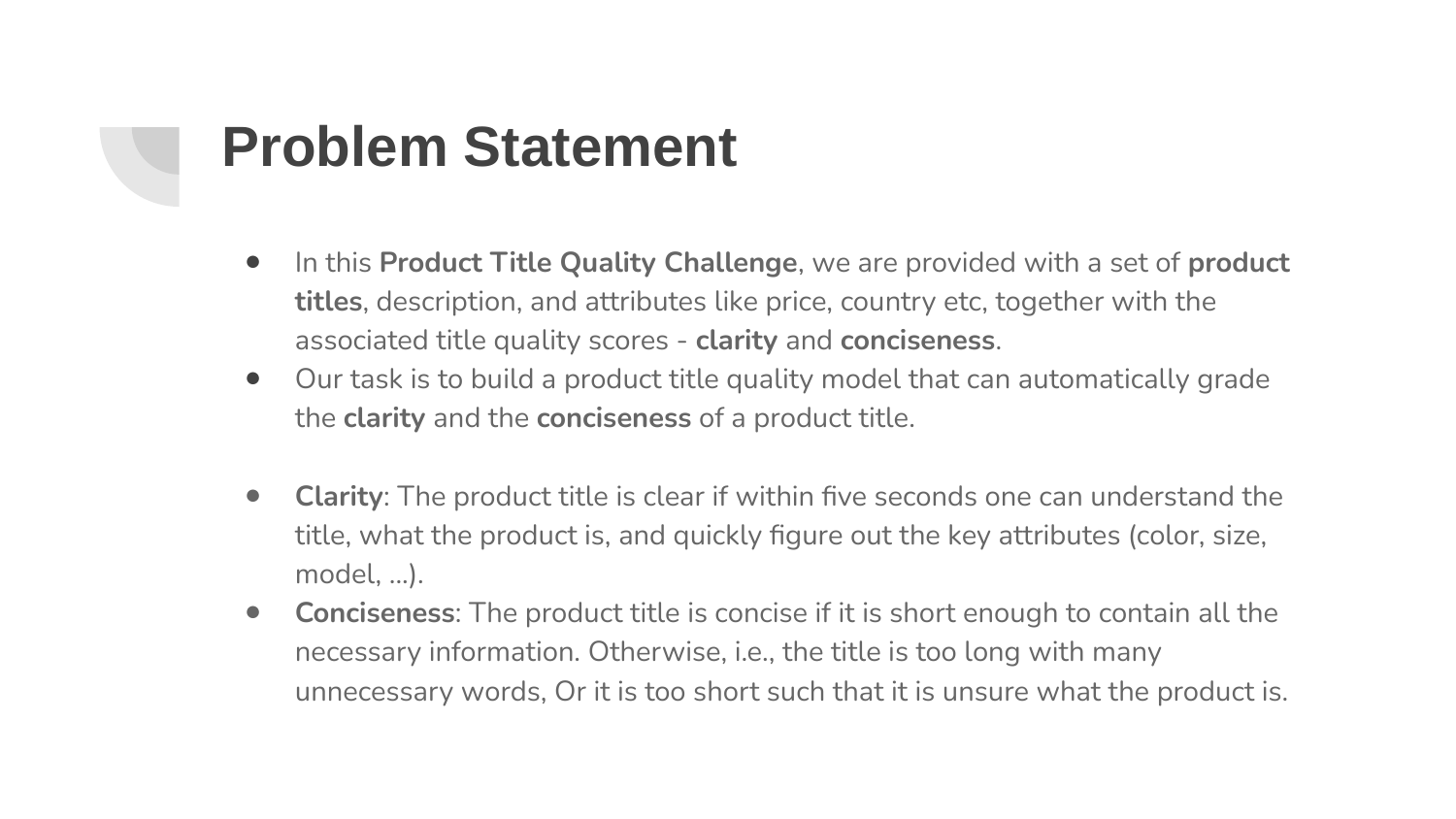

# Problem Statement
In this Product Title Quality Challenge, we are provided with a set of product titles, description, and attributes like price, country etc, together with the associated title quality scores - clarity and conciseness.
Our task is to build a product title quality model that can automatically grade the clarity and the conciseness of a product title.
Clarity: The product title is clear if within five seconds one can understand the title, what the product is, and quickly figure out the key attributes (color, size, model, ...).
Conciseness: The product title is concise if it is short enough to contain all the necessary information. Otherwise, i.e., the title is too long with many unnecessary words, Or it is too short such that it is unsure what the product is.